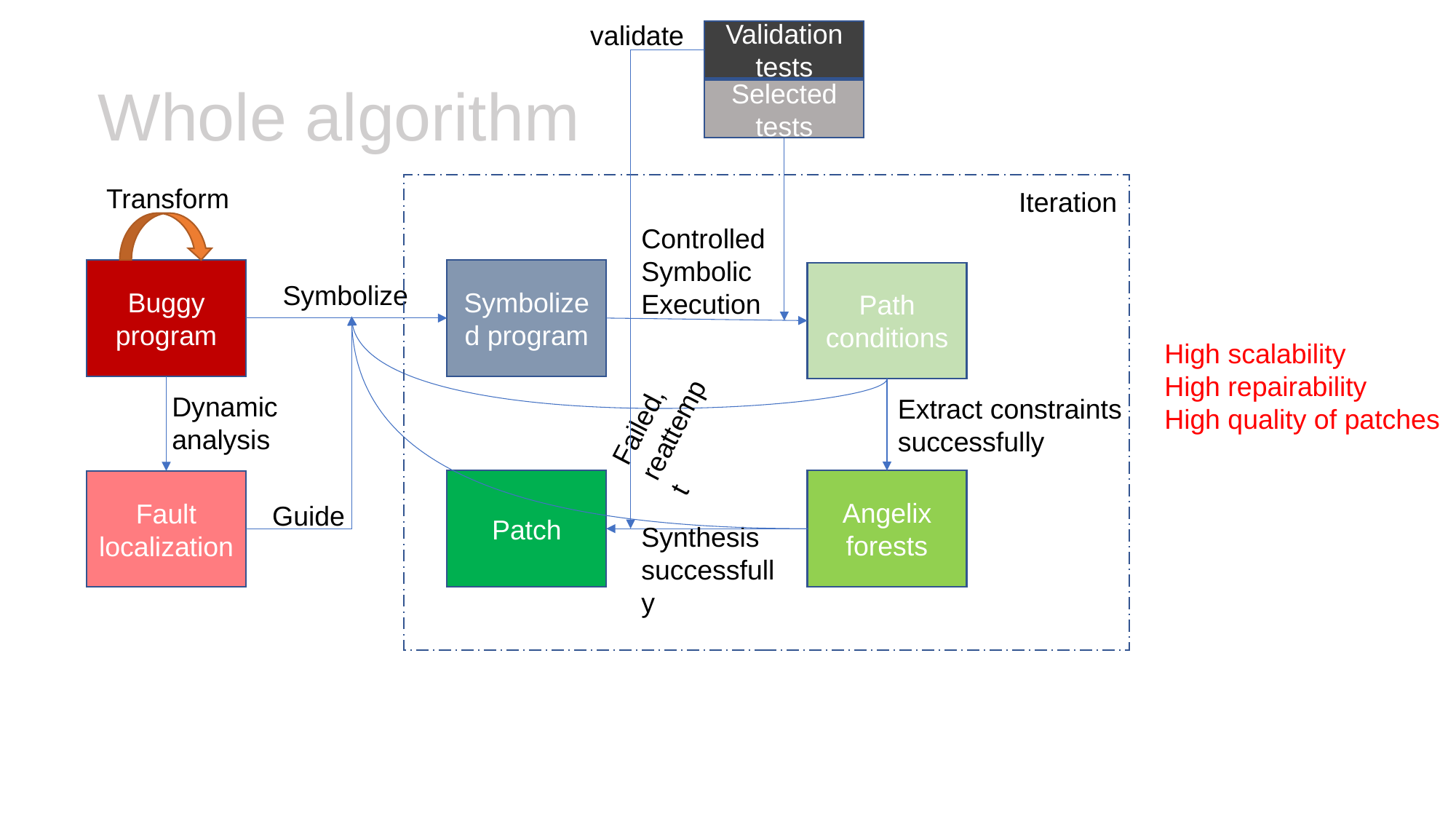

validate
Validation tests
# Whole algorithm
Selected tests

Transform
Iteration

Controlled
Symbolic
Execution
Symbolized program
Buggy
program
Path
conditions
Symbolize
High scalability
High repairability
High quality of patches
Failed, reattempt

Dynamic
analysis
Extract constraints successfully
Patch
Angelix
forests
Fault
localization
Guide
Synthesis
successfully